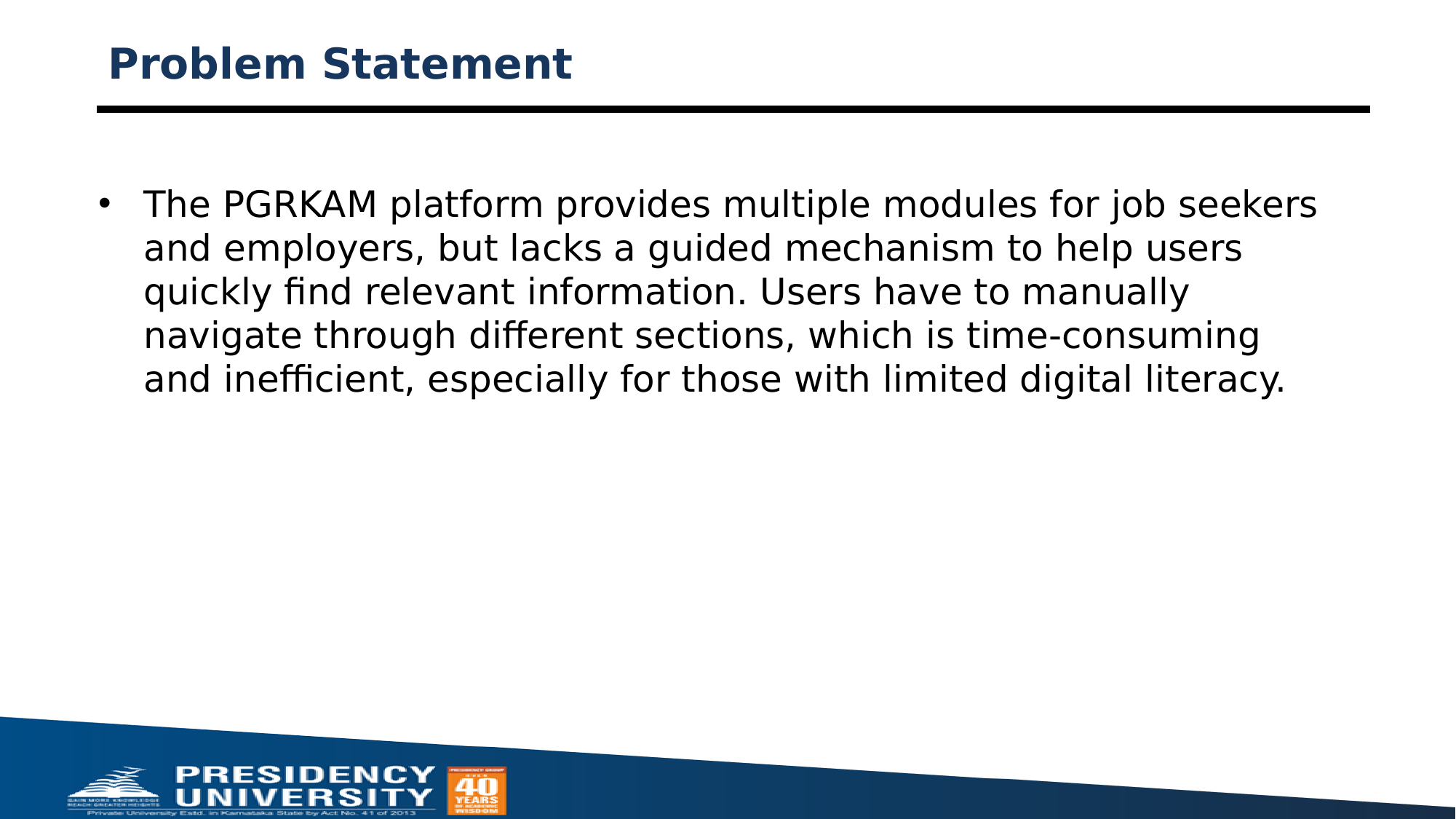

# Problem Statement
The PGRKAM platform provides multiple modules for job seekers and employers, but lacks a guided mechanism to help users quickly find relevant information. Users have to manually navigate through different sections, which is time-consuming and inefficient, especially for those with limited digital literacy.